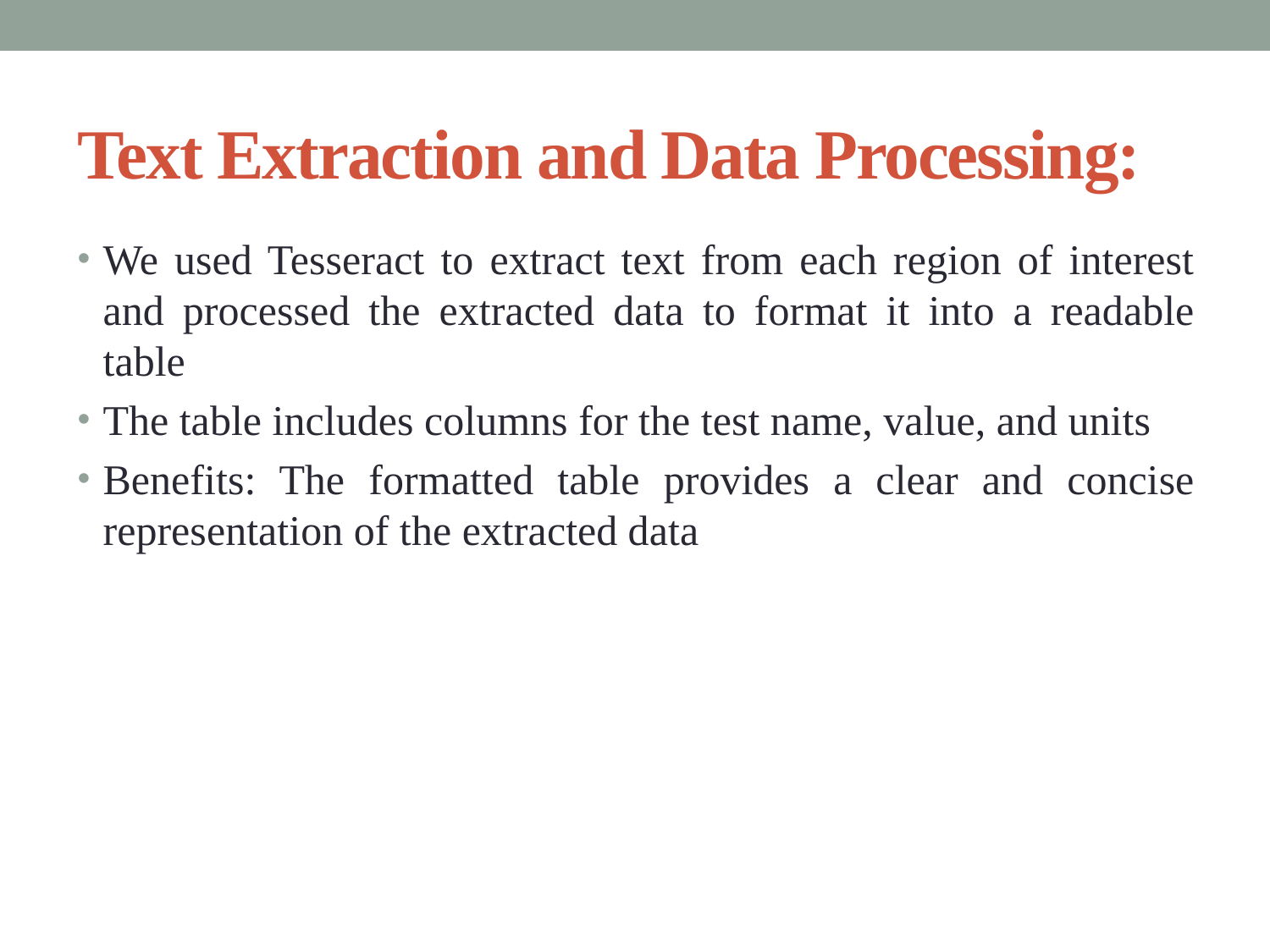

# Text Extraction and Data Processing:
We used Tesseract to extract text from each region of interest and processed the extracted data to format it into a readable table
The table includes columns for the test name, value, and units
Benefits: The formatted table provides a clear and concise representation of the extracted data